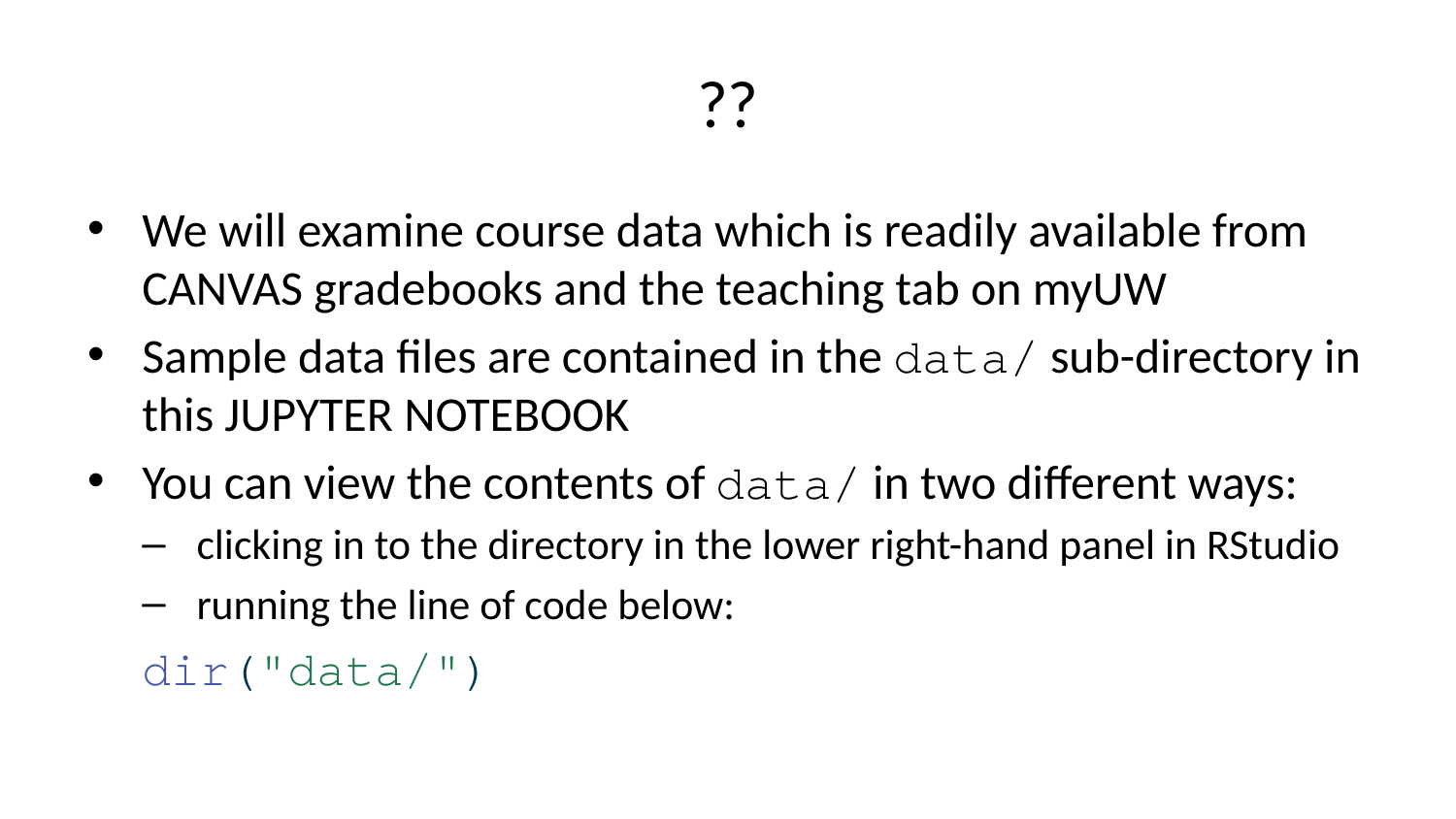

# ??
We will examine course data which is readily available from CANVAS gradebooks and the teaching tab on myUW
Sample data files are contained in the data/ sub-directory in this JUPYTER NOTEBOOK
You can view the contents of data/ in two different ways:
clicking in to the directory in the lower right-hand panel in RStudio
running the line of code below:
dir("data/")